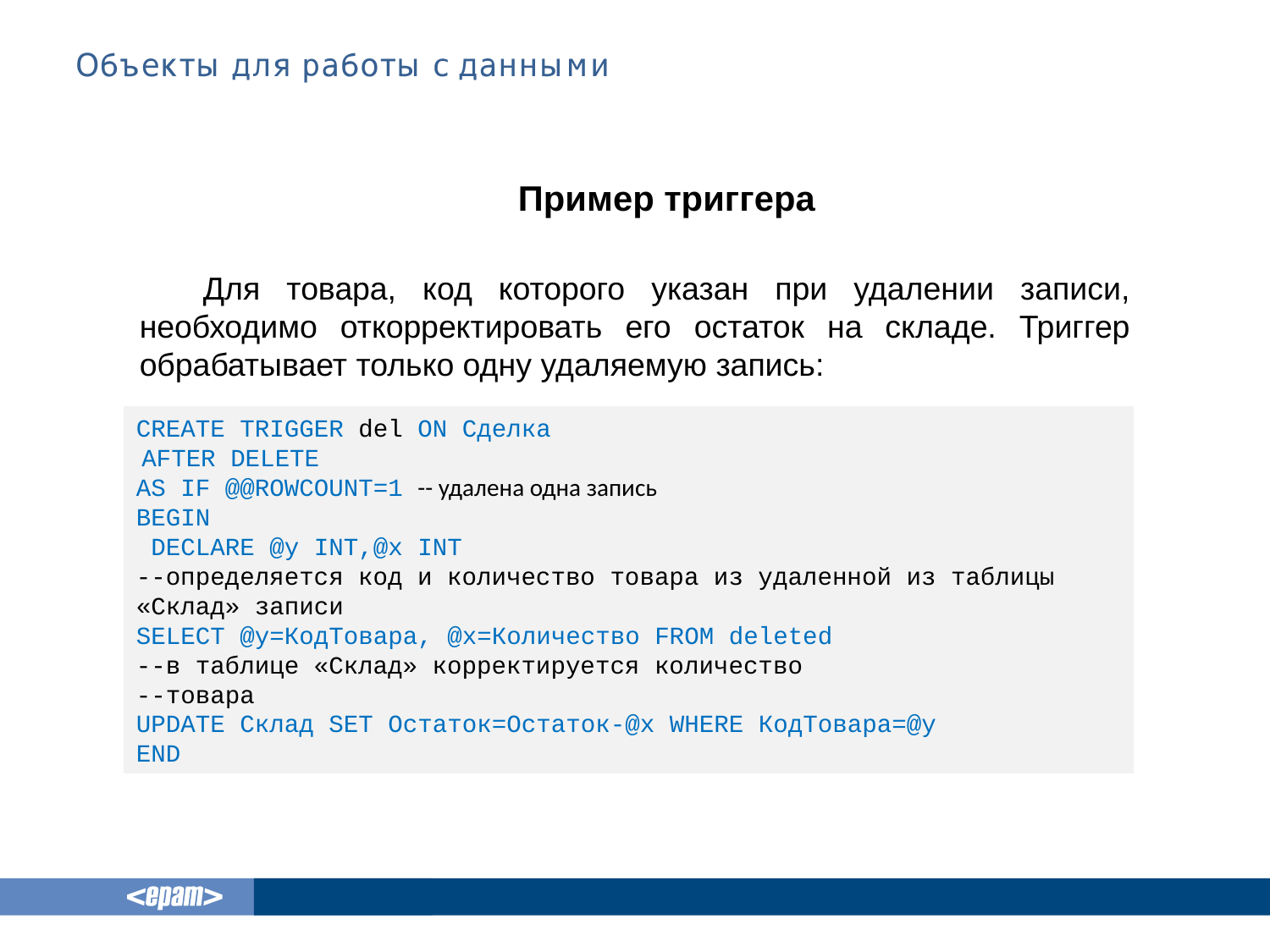

# Объекты для работы с данными
Пример триггера

Для товара, код которого указан при удалении записи, необходимо откорректировать его остаток на складе. Триггер обрабатывает только одну удаляемую запись:
CREATE TRIGGER del ON Сделка
 AFTER DELETE
AS IF @@ROWCOUNT=1 -- удалена одна запись
BEGIN
 DECLARE @y INT,@x INT
--определяется код и количество товара из удаленной из таблицы «Склад» записи
SELECT @y=КодТовара, @x=Количество FROM deleted
--в таблице «Склад» корректируется количество
--товара
UPDATE Склад SET Остаток=Остаток-@x WHERE КодТовара=@y
END